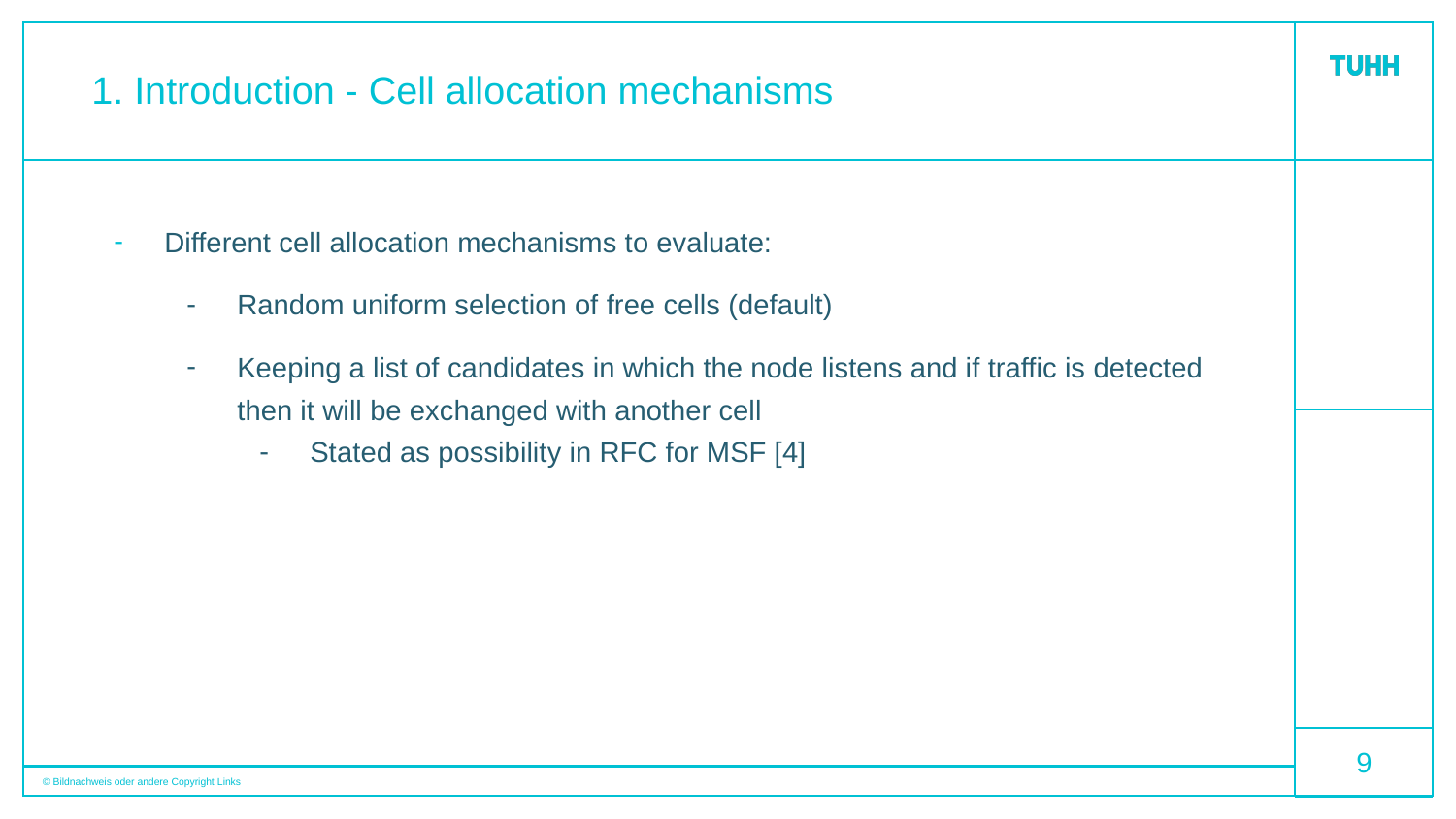

# 1. Introduction - Cell allocation mechanisms
Different cell allocation mechanisms to evaluate:
Random uniform selection of free cells (default)
Keeping a list of candidates in which the node listens and if traffic is detected then it will be exchanged with another cell
Stated as possibility in RFC for MSF [4]
9
© Bildnachweis oder andere Copyright Links